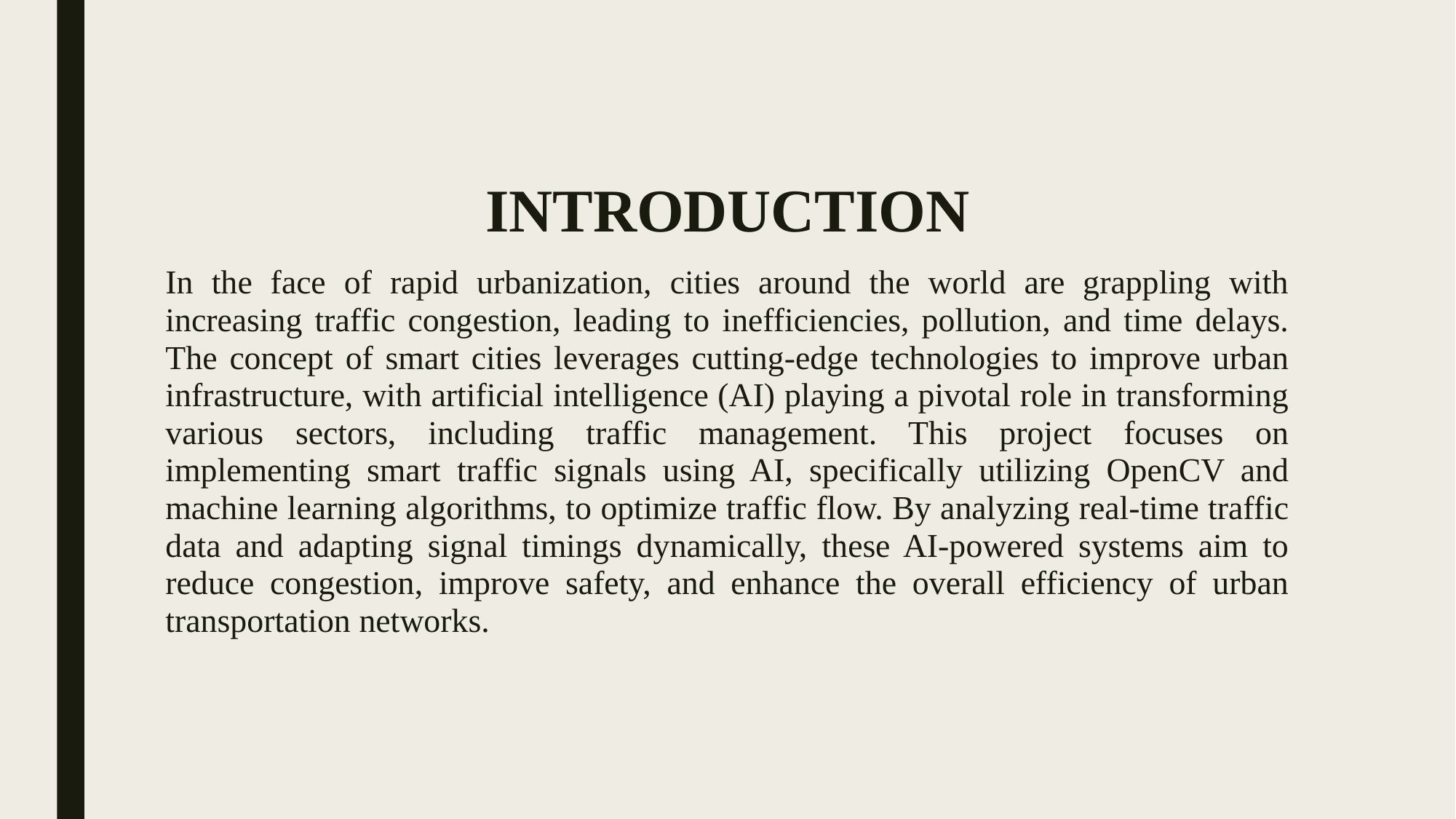

INTRODUCTION
In the face of rapid urbanization, cities around the world are grappling with increasing traffic congestion, leading to inefficiencies, pollution, and time delays. The concept of smart cities leverages cutting-edge technologies to improve urban infrastructure, with artificial intelligence (AI) playing a pivotal role in transforming various sectors, including traffic management. This project focuses on implementing smart traffic signals using AI, specifically utilizing OpenCV and machine learning algorithms, to optimize traffic flow. By analyzing real-time traffic data and adapting signal timings dynamically, these AI-powered systems aim to reduce congestion, improve safety, and enhance the overall efficiency of urban transportation networks.